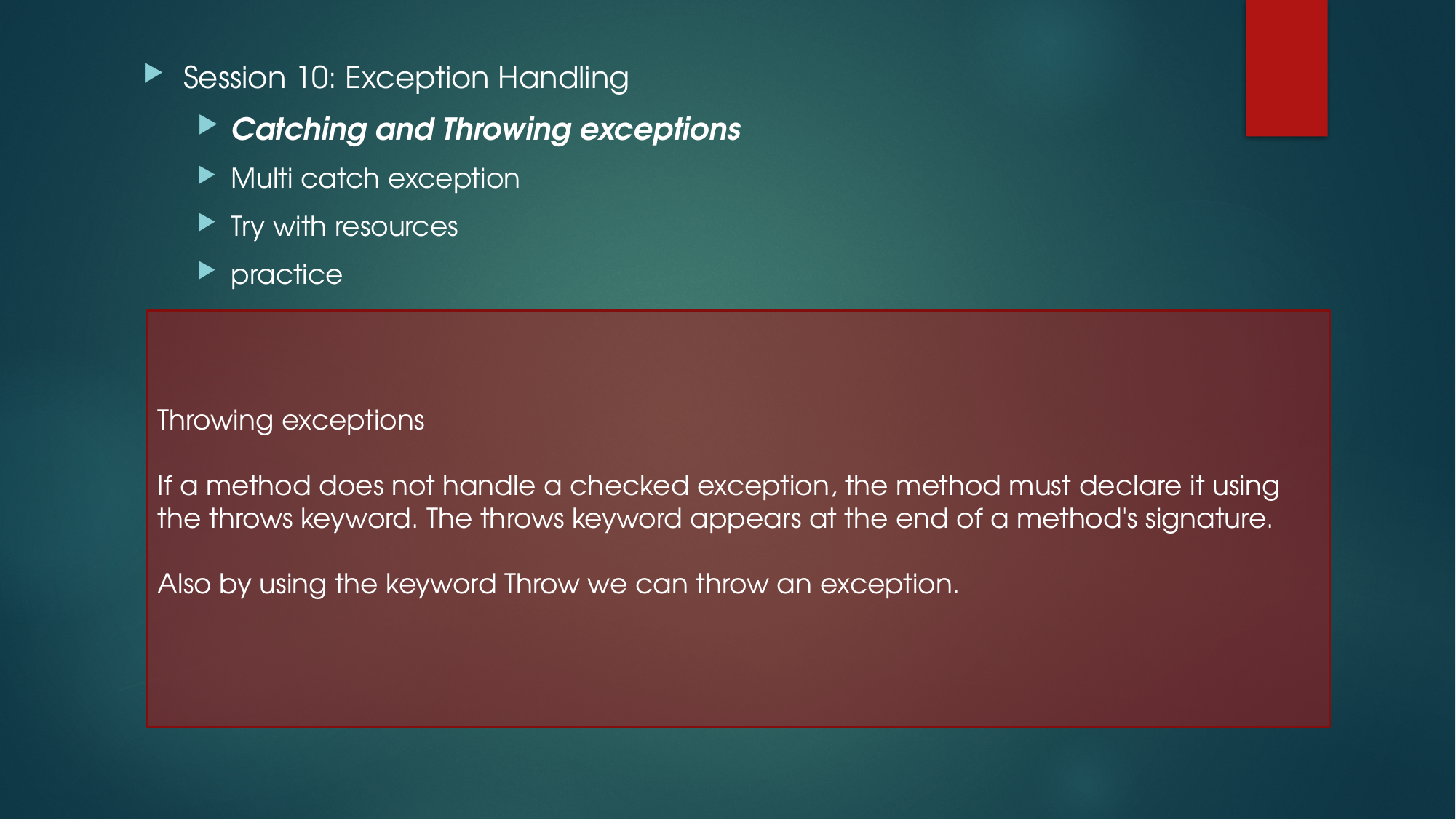

Session 10: Exception Handling
Catching and Throwing exceptions
Multi catch exception
Try with resources
practice

Throwing exceptions

If a method does not handle a checked exception, the method must declare it using the throws keyword. The throws keyword appears at the end of a method's signature.

Also by using the keyword Throw we can throw an exception.